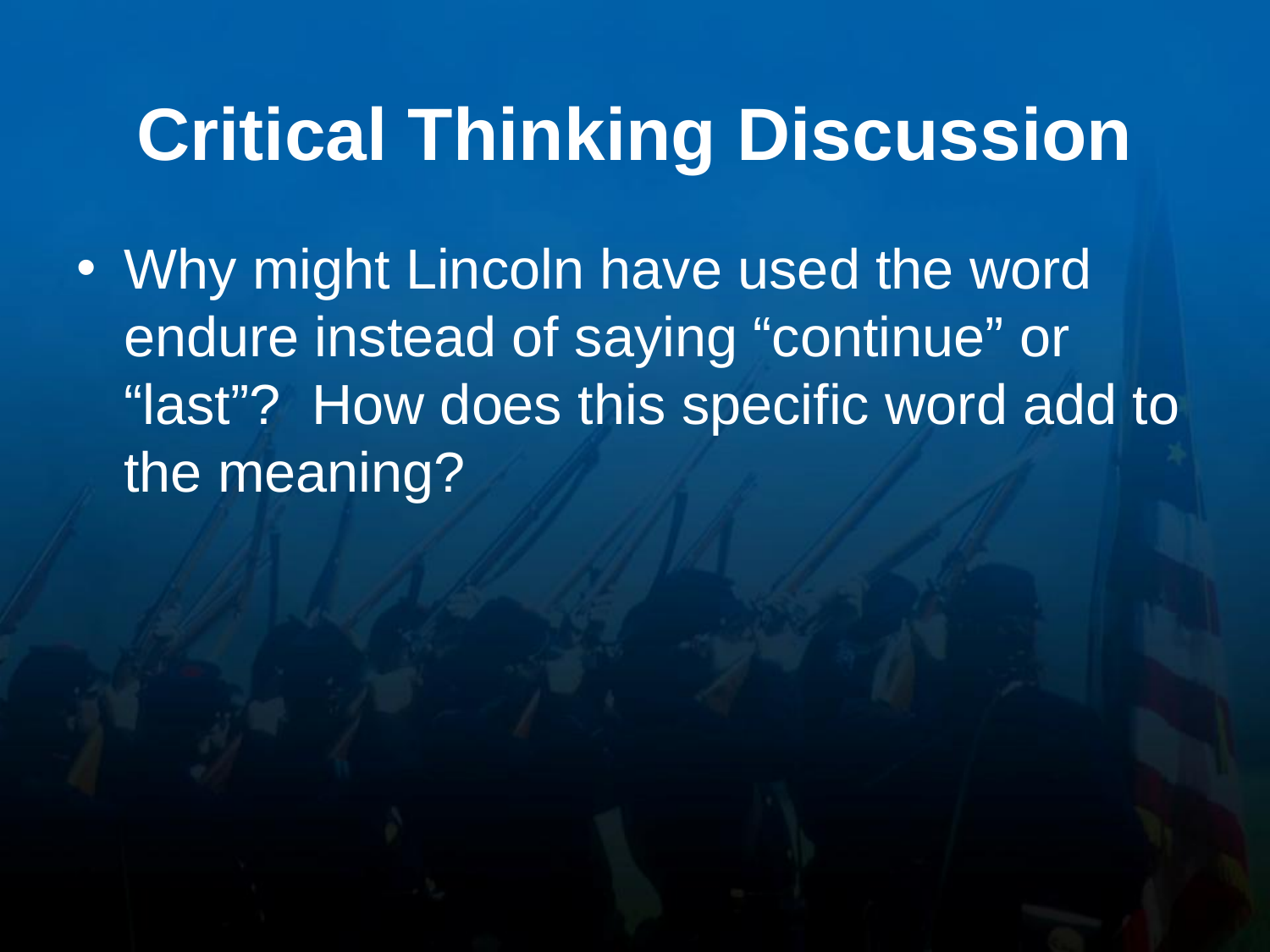

# Critical Thinking Discussion
Why might Lincoln have used the word endure instead of saying “continue” or “last”?  How does this specific word add to the meaning?